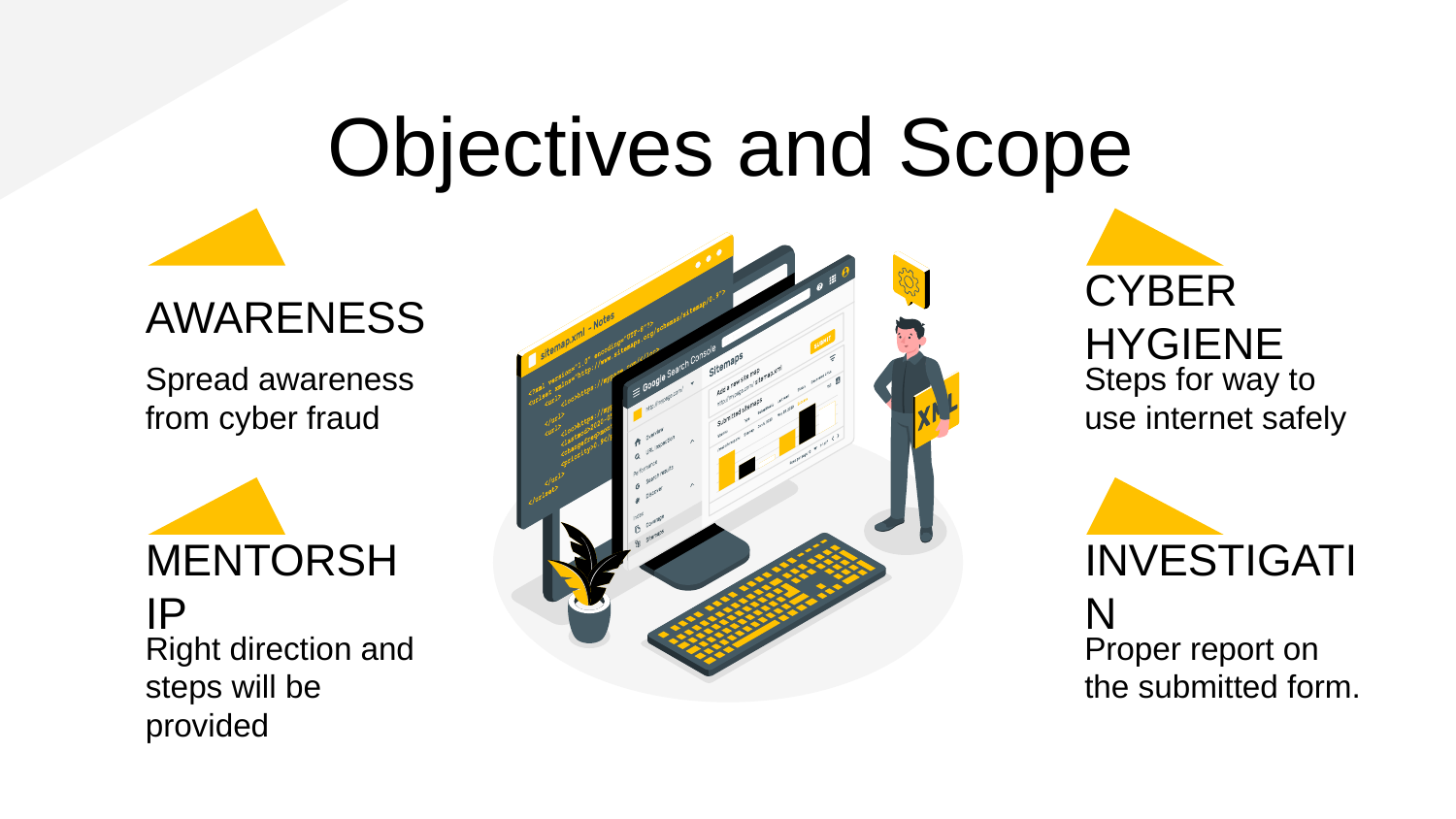

# Objectives and Scope

AWARENESS
CYBER HYGIENE
Spread awareness from cyber fraud
Steps for way to use internet safely

MENTORSHIP
INVESTIGATIN
Right direction and steps will be provided
Proper report on the submitted form.